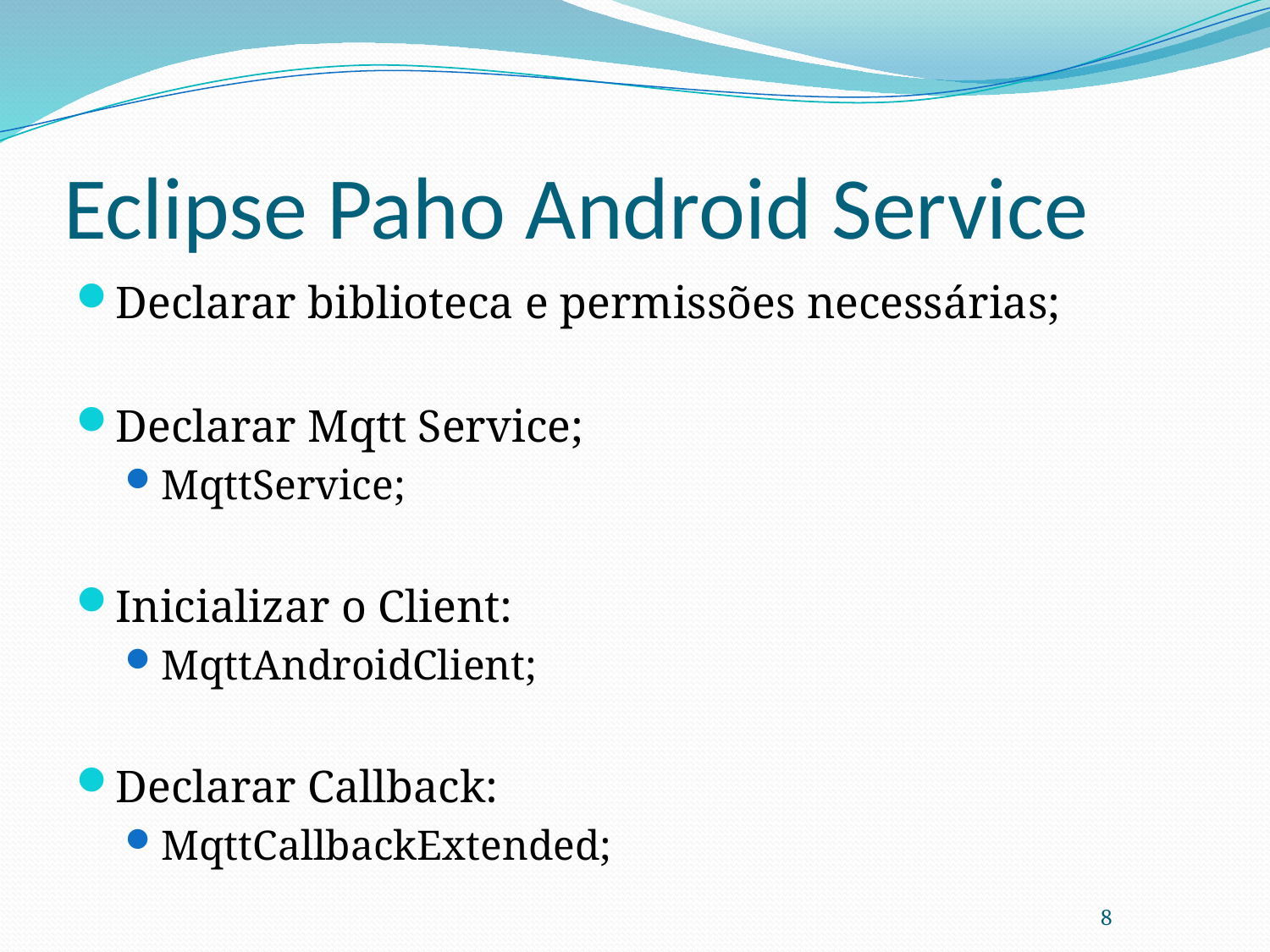

# Eclipse Paho Android Service
Declarar biblioteca e permissões necessárias;

Declarar Mqtt Service;
MqttService;

Inicializar o Client:
MqttAndroidClient;

Declarar Callback:
MqttCallbackExtended;

8